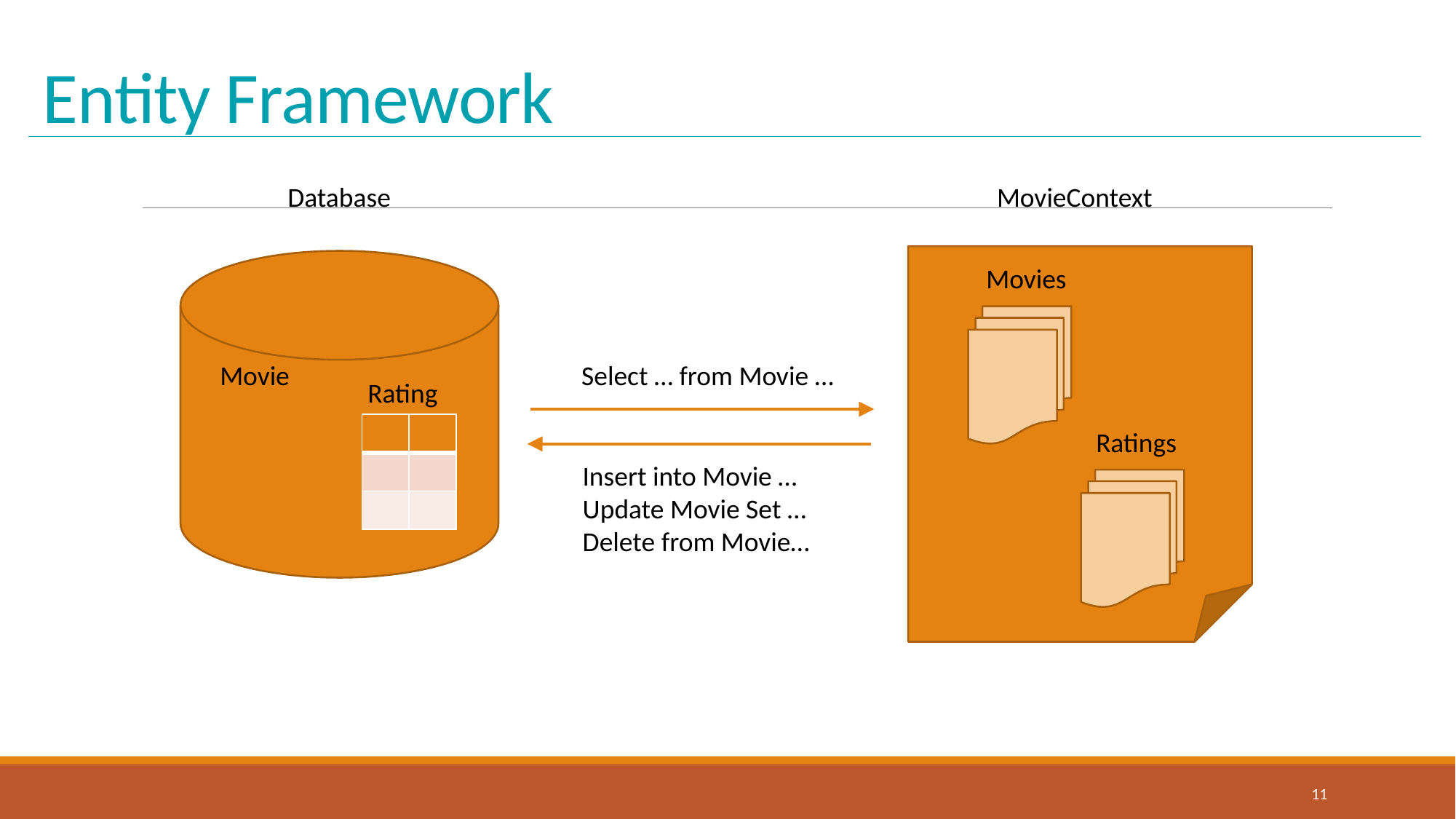

# Entity Framework
Database
MovieContext

Movies

Select … from Movie …
Movie
Rating
|  |  |
| --- | --- |
|  |  |
|  |  |
|  |  |
| --- | --- |
|  |  |
|  |  |
Ratings
Insert into Movie …
Update Movie Set …
Delete from Movie…

11